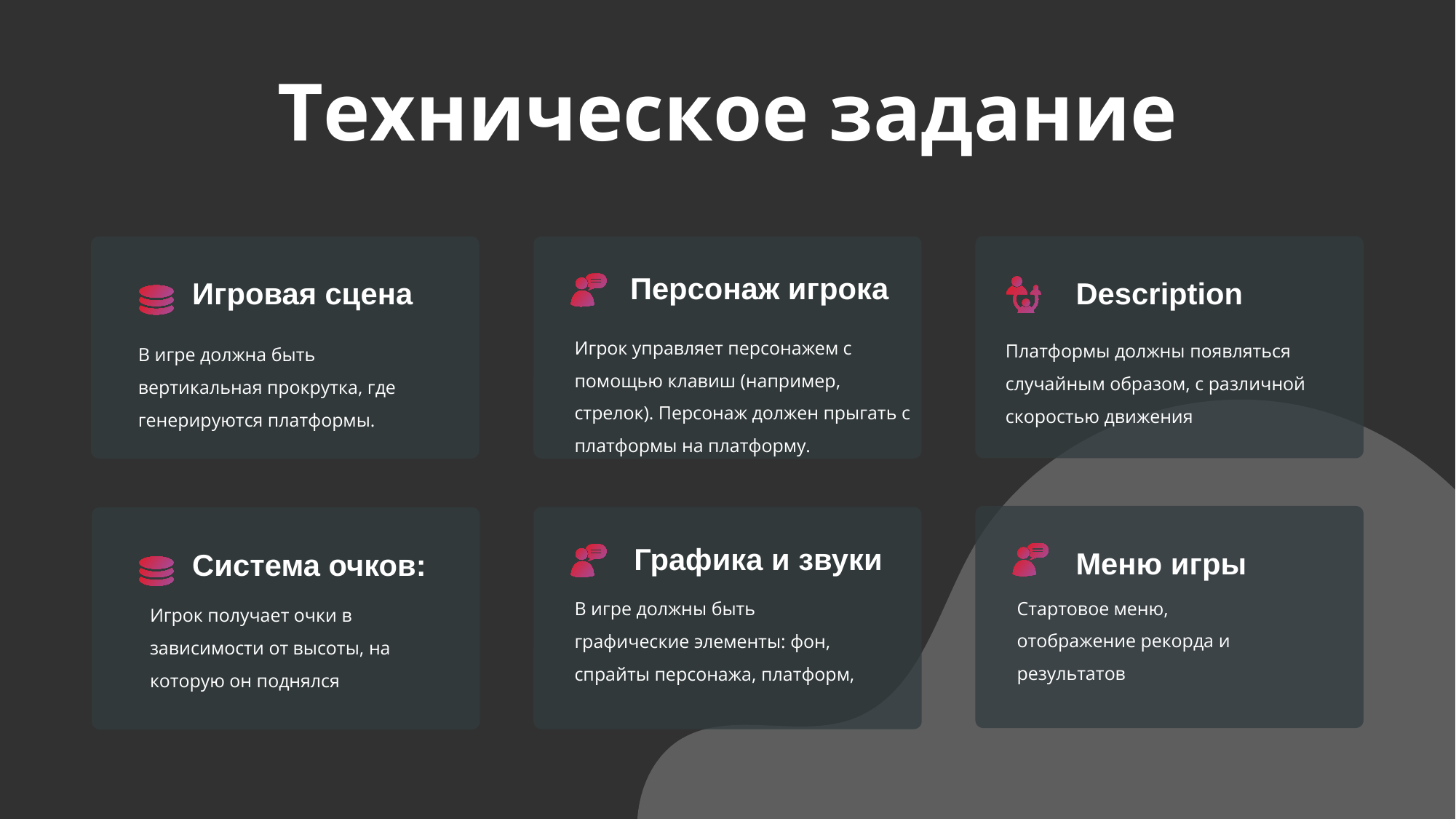

Техническое задание

Персонаж игрока
Игровая сцена
Description

Игрок управляет персонажем с помощью клавиш (например, стрелок). Персонаж должен прыгать с платформы на платформу.
Платформы должны появляться случайным образом, с различной скоростью движения
В игре должна быть вертикальная прокрутка, где генерируются платформы.

Графика и звуки
Меню игры
Система очков:

Стартовое меню, отображение рекорда и результатов
В игре должны быть графические элементы: фон, спрайты персонажа, платформ,
Игрок получает очки в зависимости от высоты, на которую он поднялся